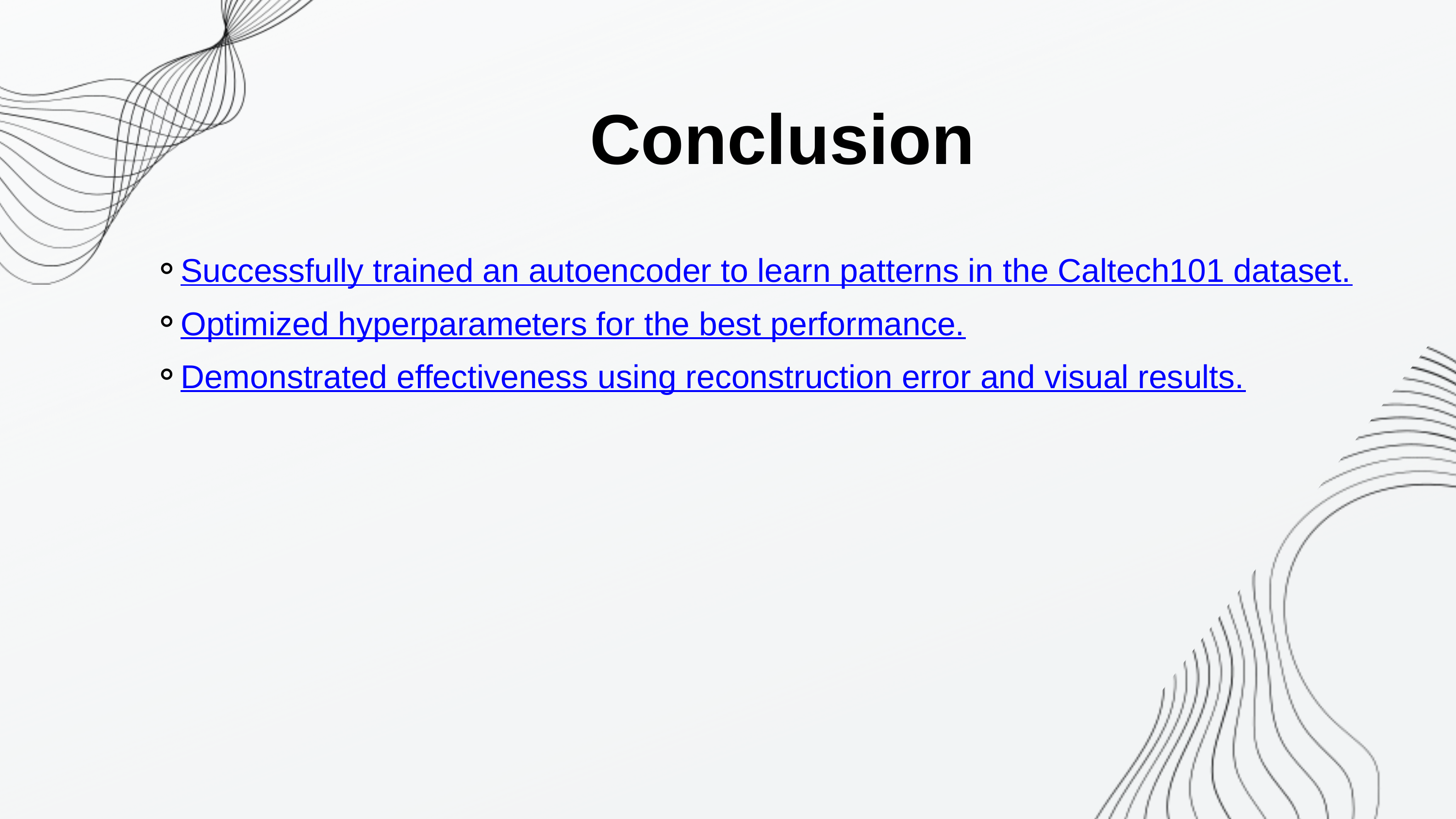

Conclusion
Successfully trained an autoencoder to learn patterns in the Caltech101 dataset.
Optimized hyperparameters for the best performance.
Demonstrated effectiveness using reconstruction error and visual results.